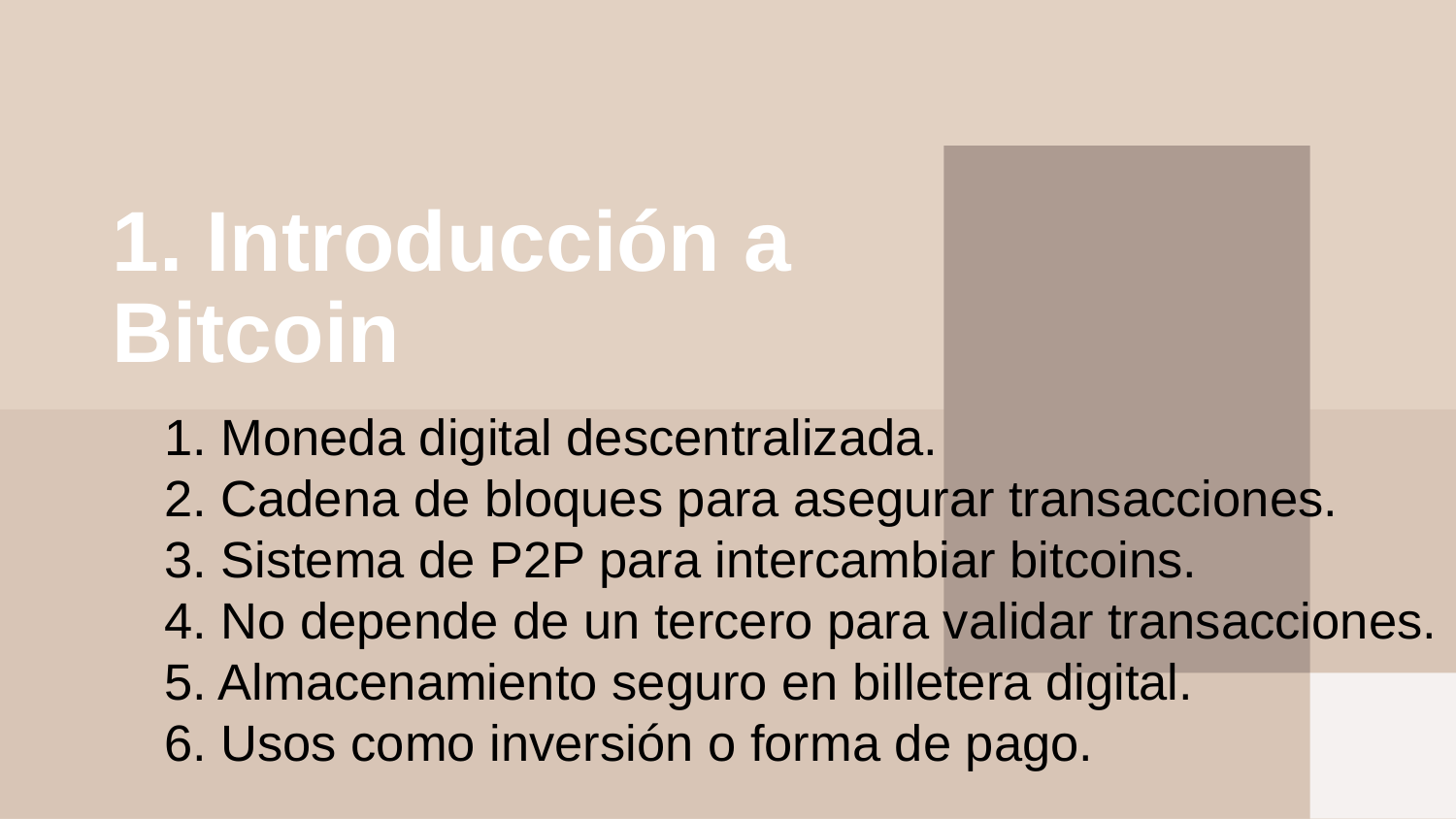

# 1. Introducción a Bitcoin

1. Moneda digital descentralizada.
2. Cadena de bloques para asegurar transacciones.
3. Sistema de P2P para intercambiar bitcoins.
4. No depende de un tercero para validar transacciones.
5. Almacenamiento seguro en billetera digital.
6. Usos como inversión o forma de pago.